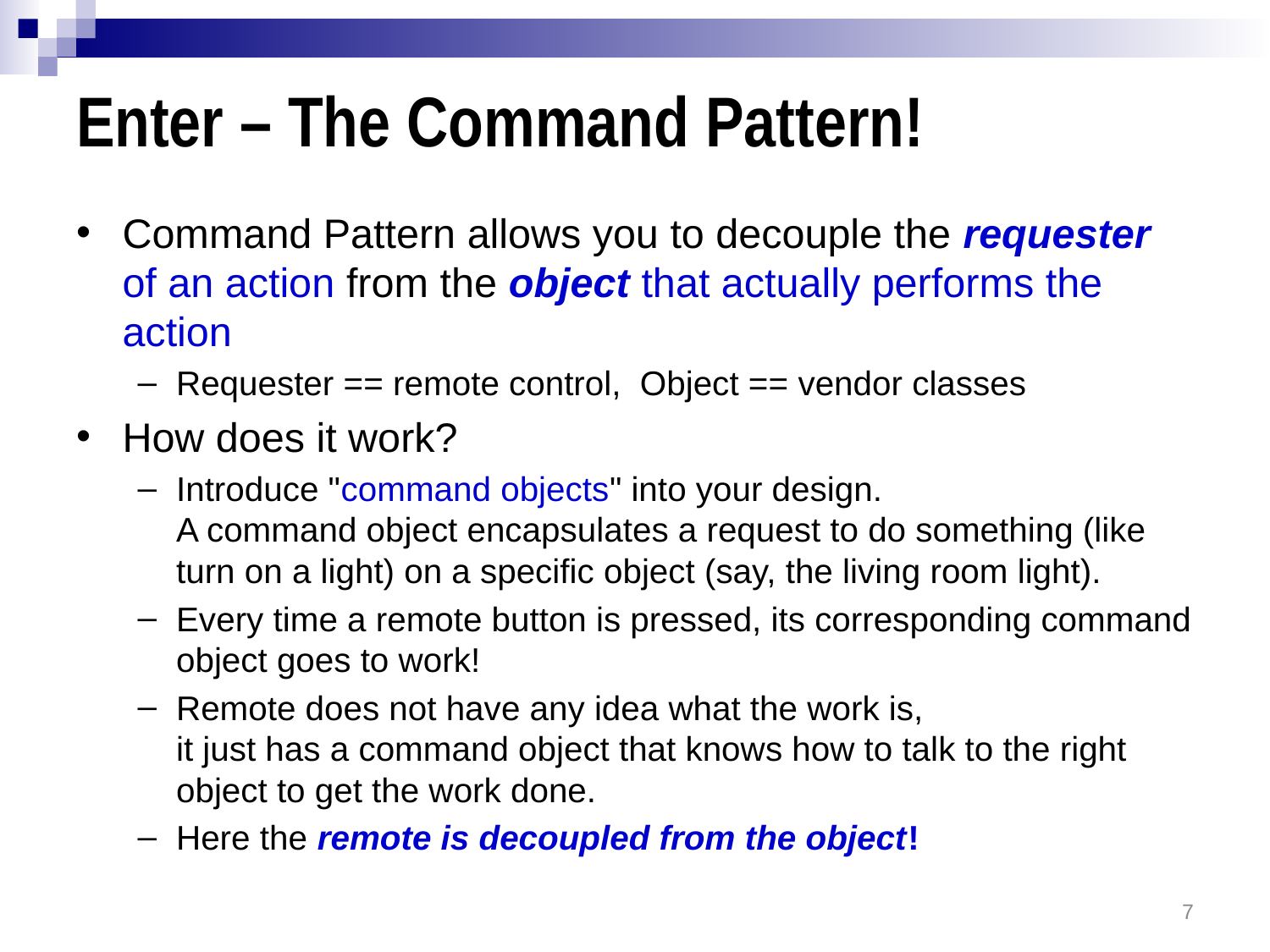

# Enter – The Command Pattern!
Command Pattern allows you to decouple the requester of an action from the object that actually performs the action
Requester == remote control,  Object == vendor classes
How does it work?
Introduce "command objects" into your design.
A command object encapsulates a request to do something (like turn on a light) on a specific object (say, the living room light).
Every time a remote button is pressed, its corresponding command object goes to work!
Remote does not have any idea what the work is,
it just has a command object that knows how to talk to the right object to get the work done.
Here the remote is decoupled from the object!
7